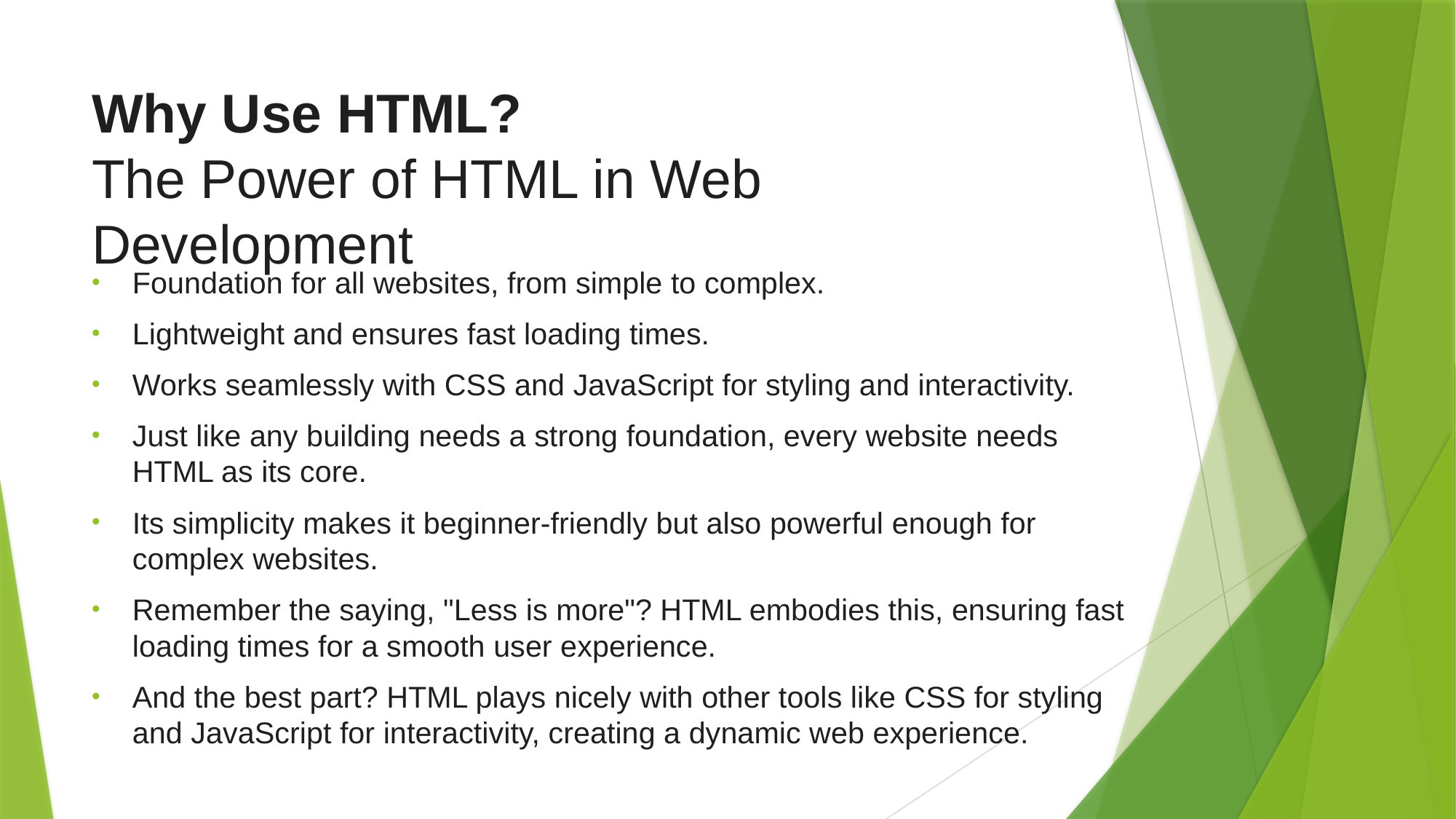

# Why Use HTML? The Power of HTML in Web Development
Foundation for all websites, from simple to complex.
Lightweight and ensures fast loading times.
Works seamlessly with CSS and JavaScript for styling and interactivity.
Just like any building needs a strong foundation, every website needs HTML as its core.
Its simplicity makes it beginner-friendly but also powerful enough for complex websites.
Remember the saying, "Less is more"? HTML embodies this, ensuring fast loading times for a smooth user experience.
And the best part? HTML plays nicely with other tools like CSS for styling and JavaScript for interactivity, creating a dynamic web experience.